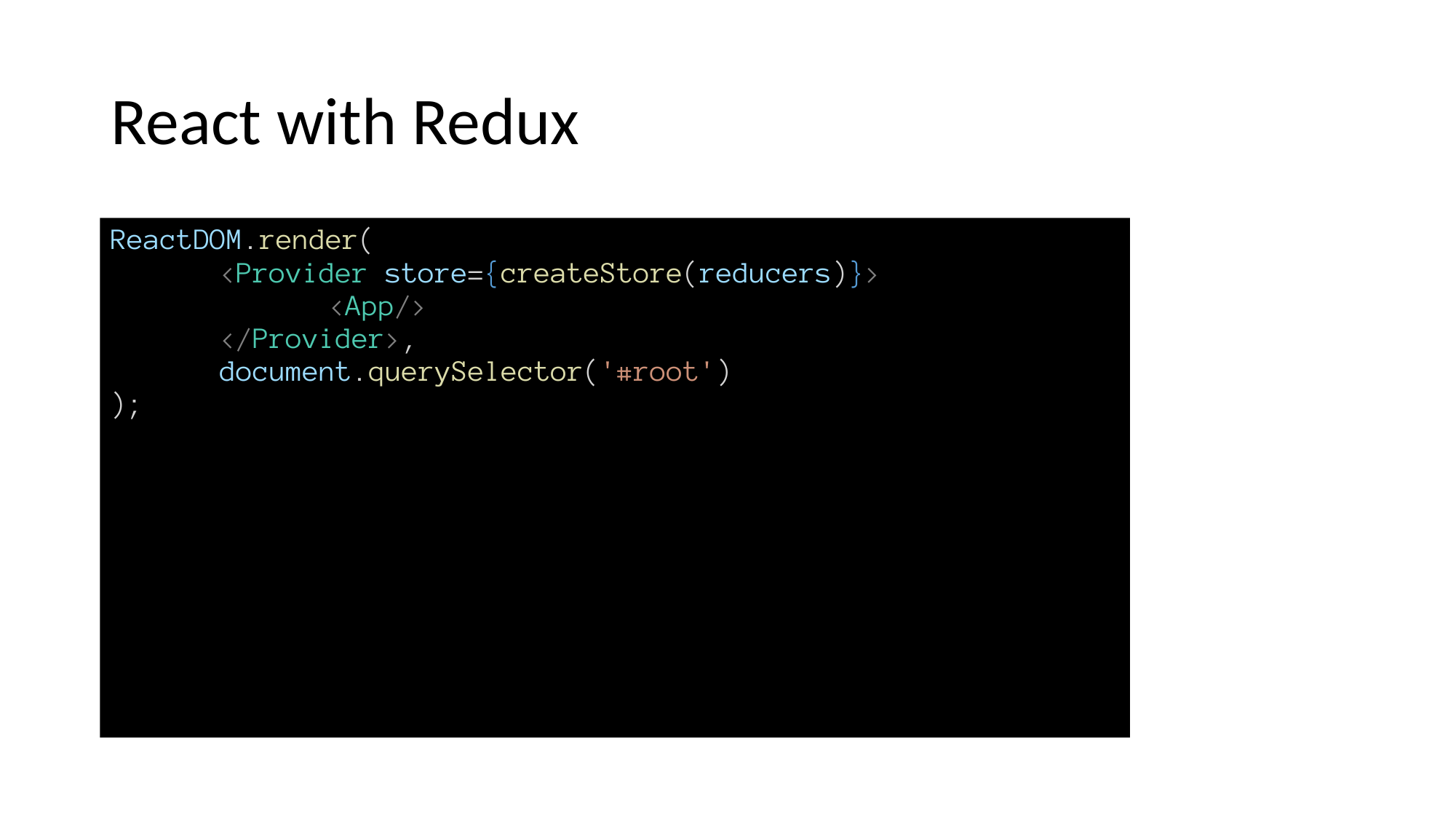

# React with Redux
ReactDOM.render(
	<Provider store={createStore(reducers)}>
		<App/>
	</Provider>,
	document.querySelector('#root')
);